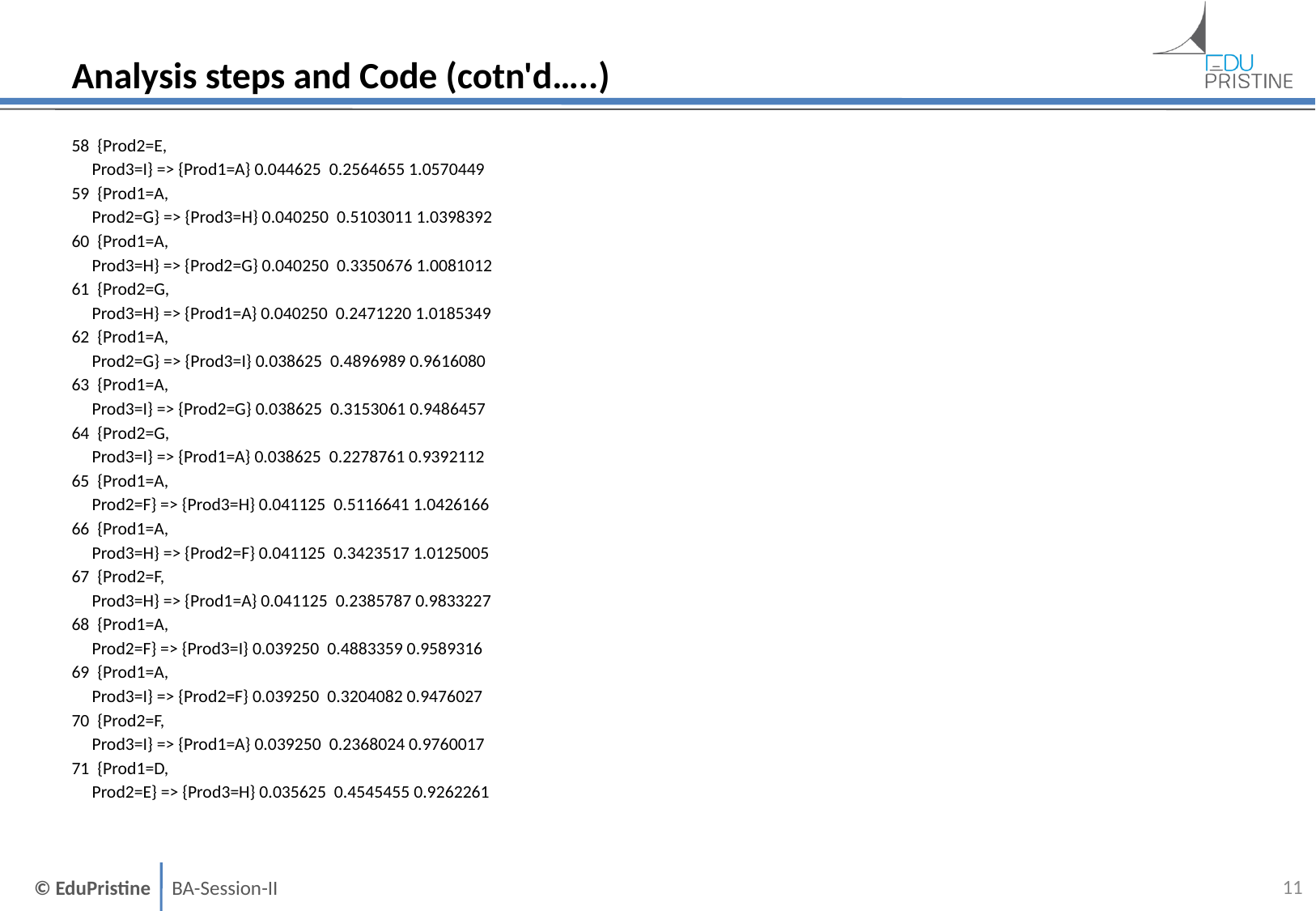

# Analysis steps and Code (cotn'd…..)
58  {Prod2=E,
     Prod3=I} => {Prod1=A} 0.044625  0.2564655 1.0570449
59  {Prod1=A,
     Prod2=G} => {Prod3=H} 0.040250  0.5103011 1.0398392
60  {Prod1=A,
     Prod3=H} => {Prod2=G} 0.040250  0.3350676 1.0081012
61  {Prod2=G,
     Prod3=H} => {Prod1=A} 0.040250  0.2471220 1.0185349
62  {Prod1=A,
     Prod2=G} => {Prod3=I} 0.038625  0.4896989 0.9616080
63  {Prod1=A,
     Prod3=I} => {Prod2=G} 0.038625  0.3153061 0.9486457
64  {Prod2=G,
     Prod3=I} => {Prod1=A} 0.038625  0.2278761 0.9392112
65  {Prod1=A,
     Prod2=F} => {Prod3=H} 0.041125  0.5116641 1.0426166
66  {Prod1=A,
     Prod3=H} => {Prod2=F} 0.041125  0.3423517 1.0125005
67  {Prod2=F,
     Prod3=H} => {Prod1=A} 0.041125  0.2385787 0.9833227
68  {Prod1=A,
     Prod2=F} => {Prod3=I} 0.039250  0.4883359 0.9589316
69  {Prod1=A,
     Prod3=I} => {Prod2=F} 0.039250  0.3204082 0.9476027
70  {Prod2=F,
     Prod3=I} => {Prod1=A} 0.039250  0.2368024 0.9760017
71  {Prod1=D,
     Prod2=E} => {Prod3=H} 0.035625  0.4545455 0.9262261
11